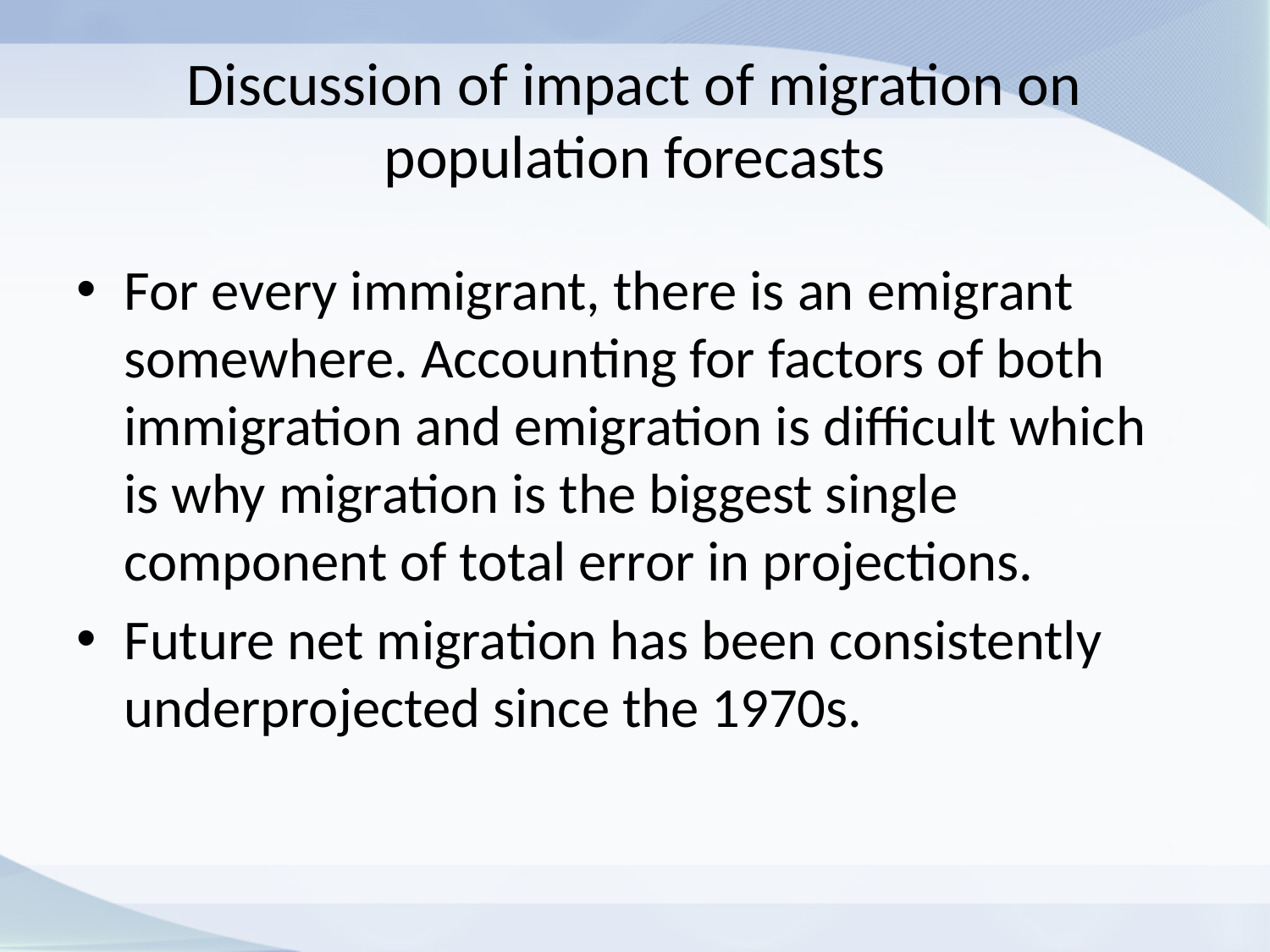

# Discussion of impact of migration on population forecasts
For every immigrant, there is an emigrant somewhere. Accounting for factors of both immigration and emigration is difficult which is why migration is the biggest single component of total error in projections.
Future net migration has been consistently underprojected since the 1970s.